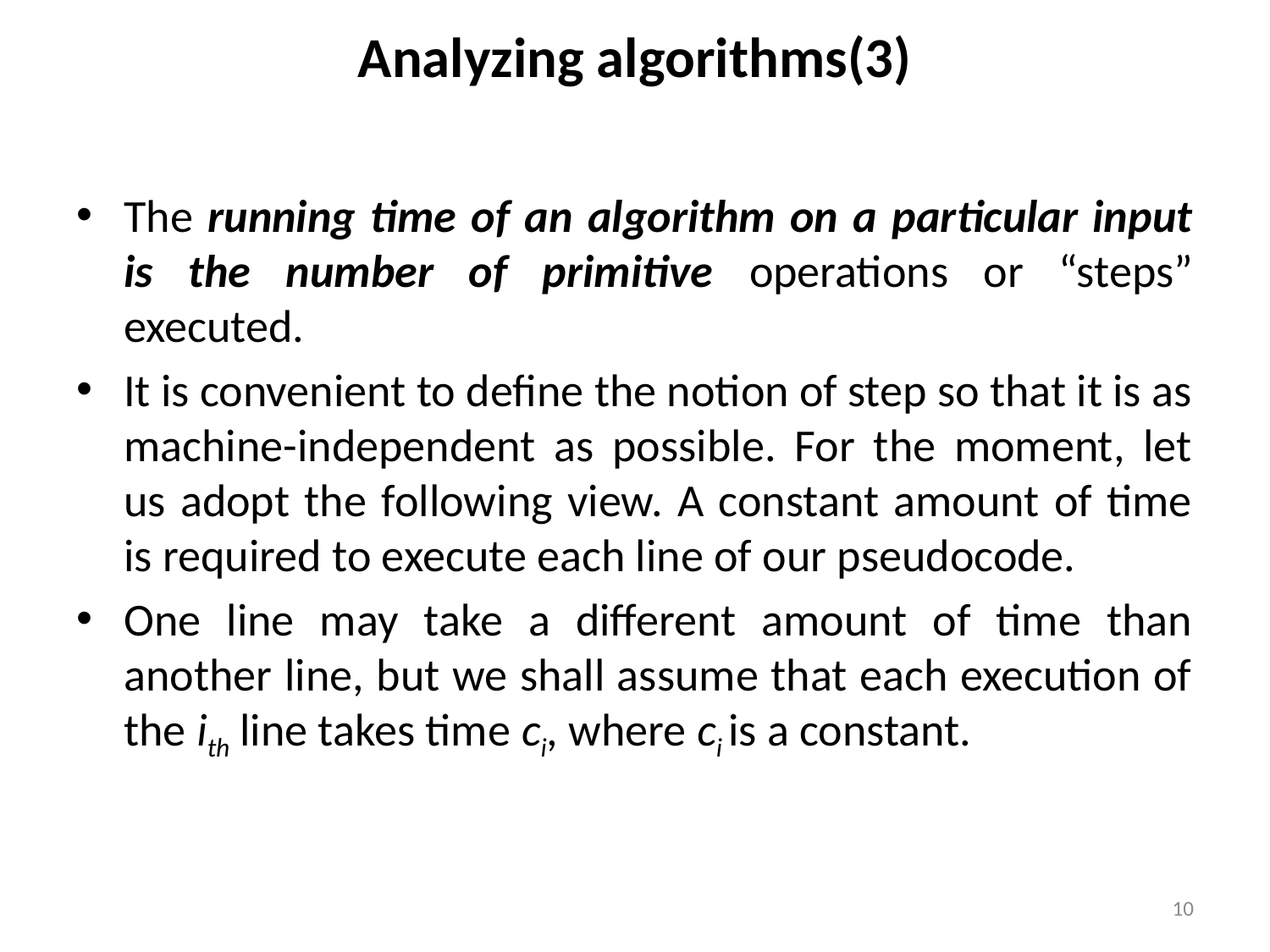

# Analyzing algorithms(3)
The running time of an algorithm on a particular input is the number of primitive operations or “steps” executed.
It is convenient to define the notion of step so that it is as machine-independent as possible. For the moment, let us adopt the following view. A constant amount of time is required to execute each line of our pseudocode.
One line may take a different amount of time than another line, but we shall assume that each execution of the ith line takes time ci, where ci is a constant.
10